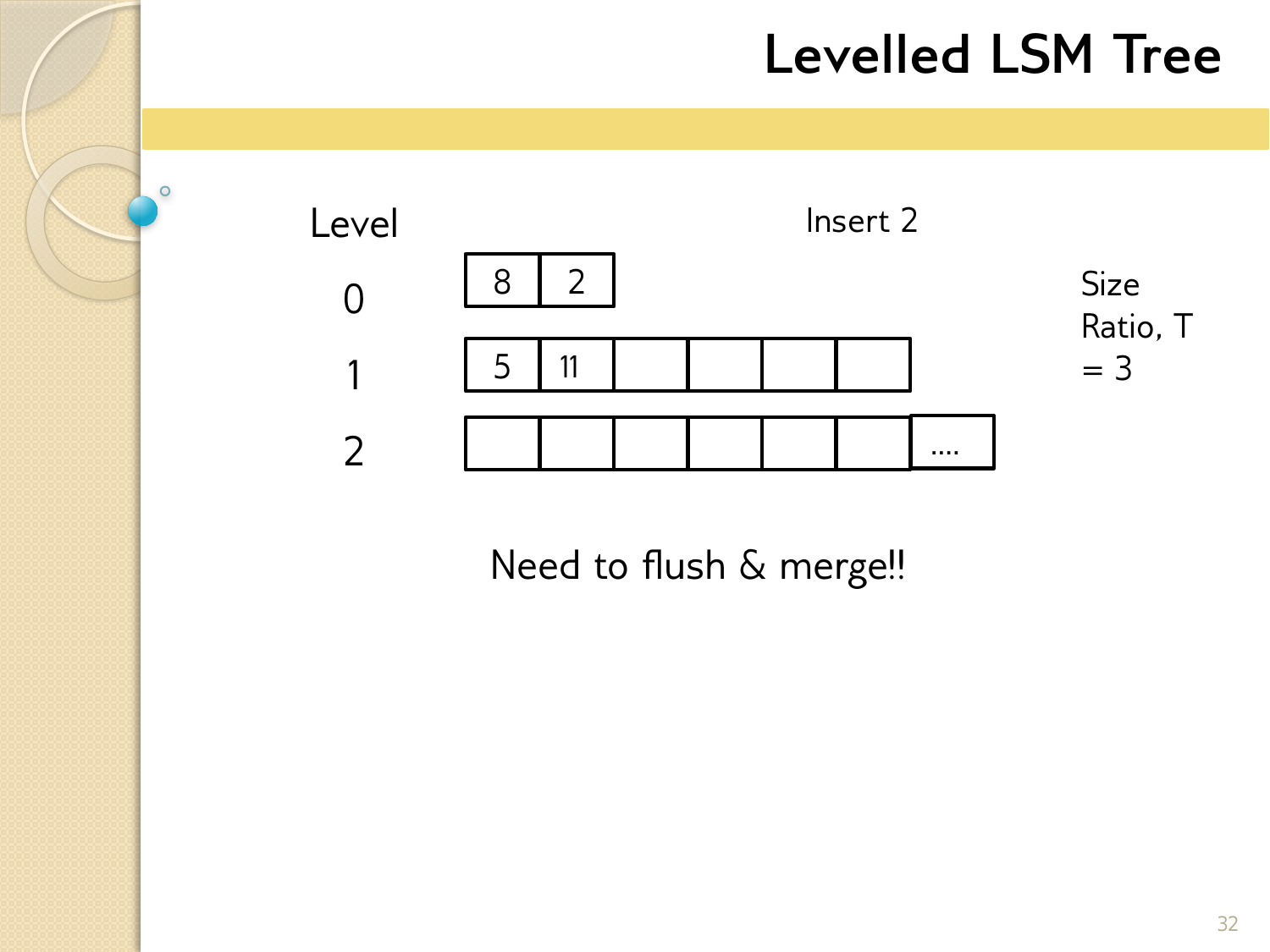

Levelled LSM Tree

Level
0
1
2
Insert 2
8
2
Size Ratio, T = 3
5
117
7
7
7
7
….7
7
7
7
7
7
7
Need to flush & merge!!
32